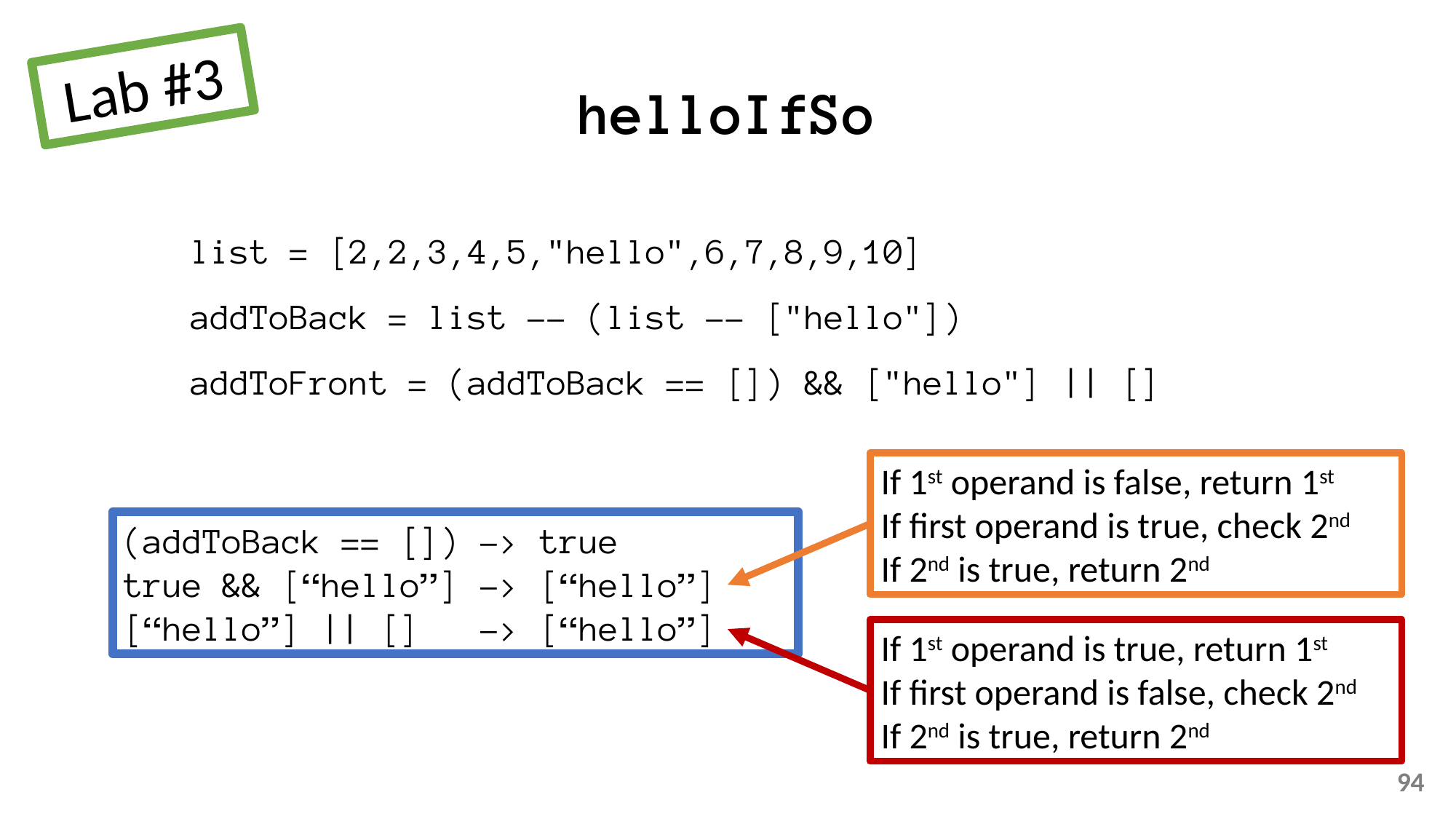

Lab #3
helloIfSo
list = [2,2,3,4,5,"hello",6,7,8,9,10]

addToBack = list -- (list -- ["hello"])

addToFront = (addToBack == []) && ["hello"] || []
If 1st operand is false, return 1st
If first operand is true, check 2nd
If 2nd is true, return 2nd
(addToBack == []) -> true
true && [“hello”] -> [“hello”]
[“hello”] || []   -> [“hello”]
If 1st operand is true, return 1st
If first operand is false, check 2nd
If 2nd is true, return 2nd
94